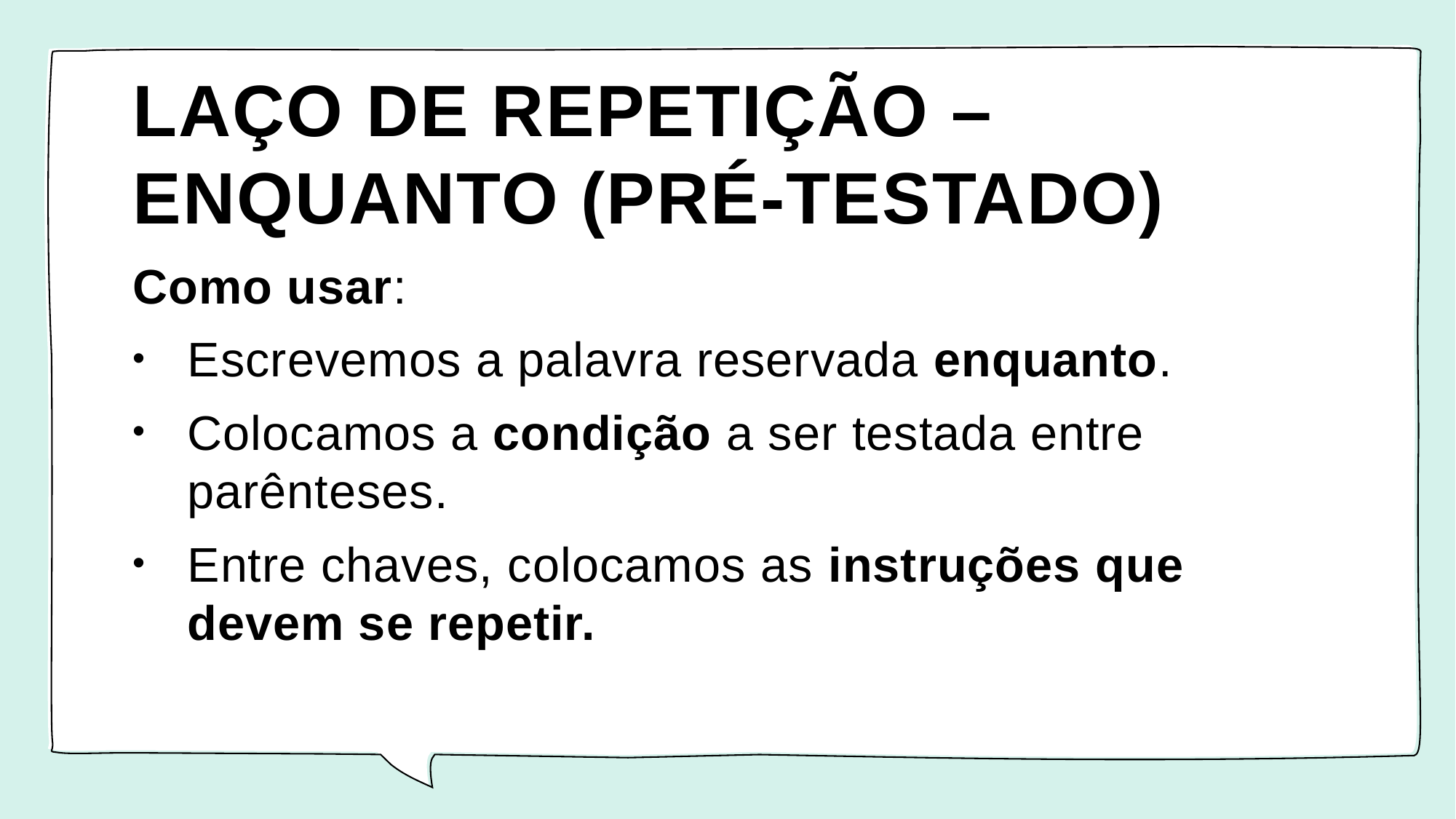

# LAÇO DE REPETIÇÃO – ENQUANTO (PRÉ-TESTADO)
Como usar:
Escrevemos a palavra reservada enquanto.
Colocamos a condição a ser testada entre parênteses.
Entre chaves, colocamos as instruções que devem se repetir.